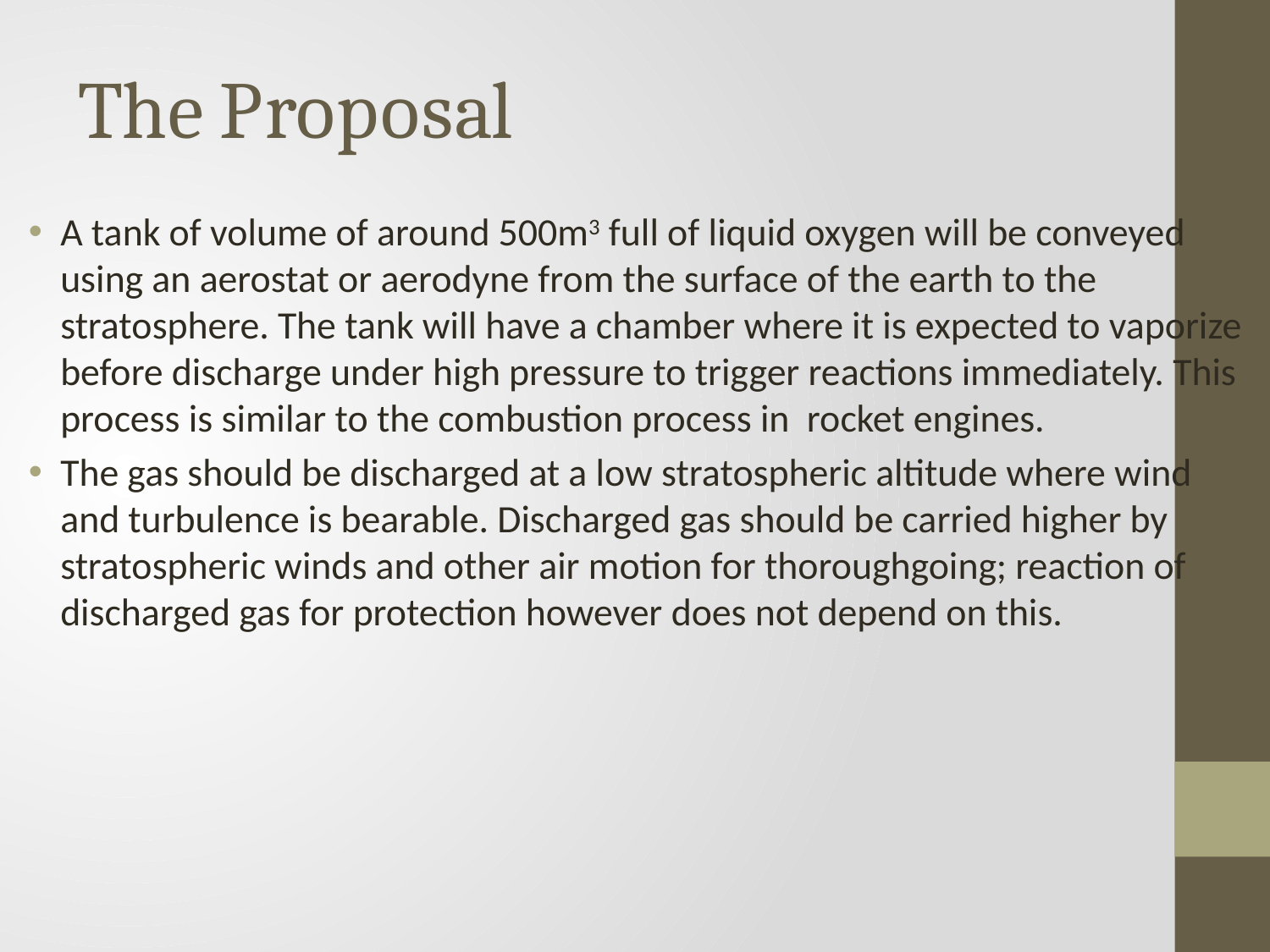

# The Proposal
A tank of volume of around 500m3 full of liquid oxygen will be conveyed using an aerostat or aerodyne from the surface of the earth to the stratosphere. The tank will have a chamber where it is expected to vaporize before discharge under high pressure to trigger reactions immediately. This process is similar to the combustion process in  rocket engines.
The gas should be discharged at a low stratospheric altitude where wind and turbulence is bearable. Discharged gas should be carried higher by stratospheric winds and other air motion for thoroughgoing; reaction of discharged gas for protection however does not depend on this.